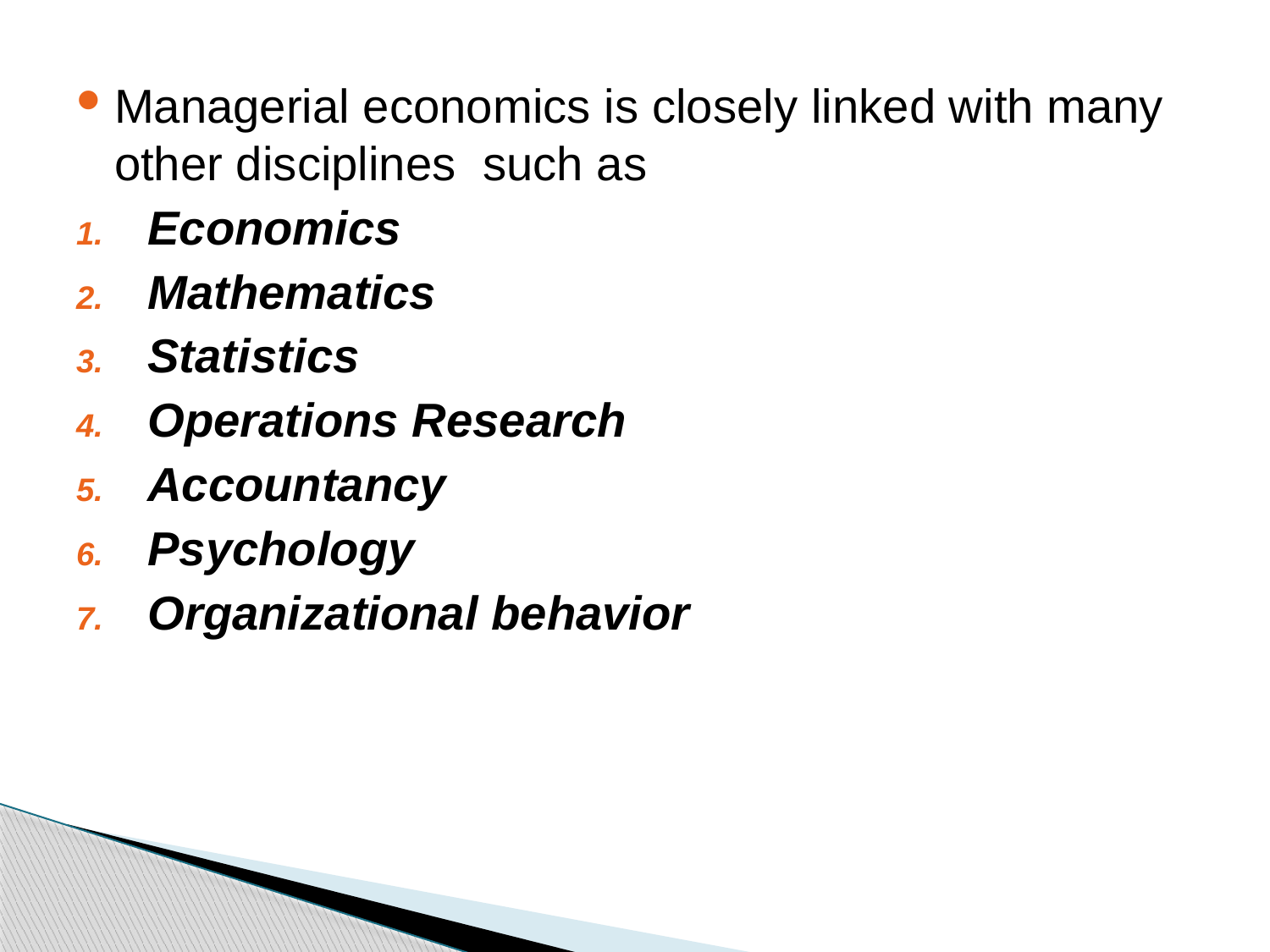

Managerial economics is closely linked with many other disciplines  such as
Economics
Mathematics
Statistics
Operations Research
Accountancy
Psychology
Organizational behavior